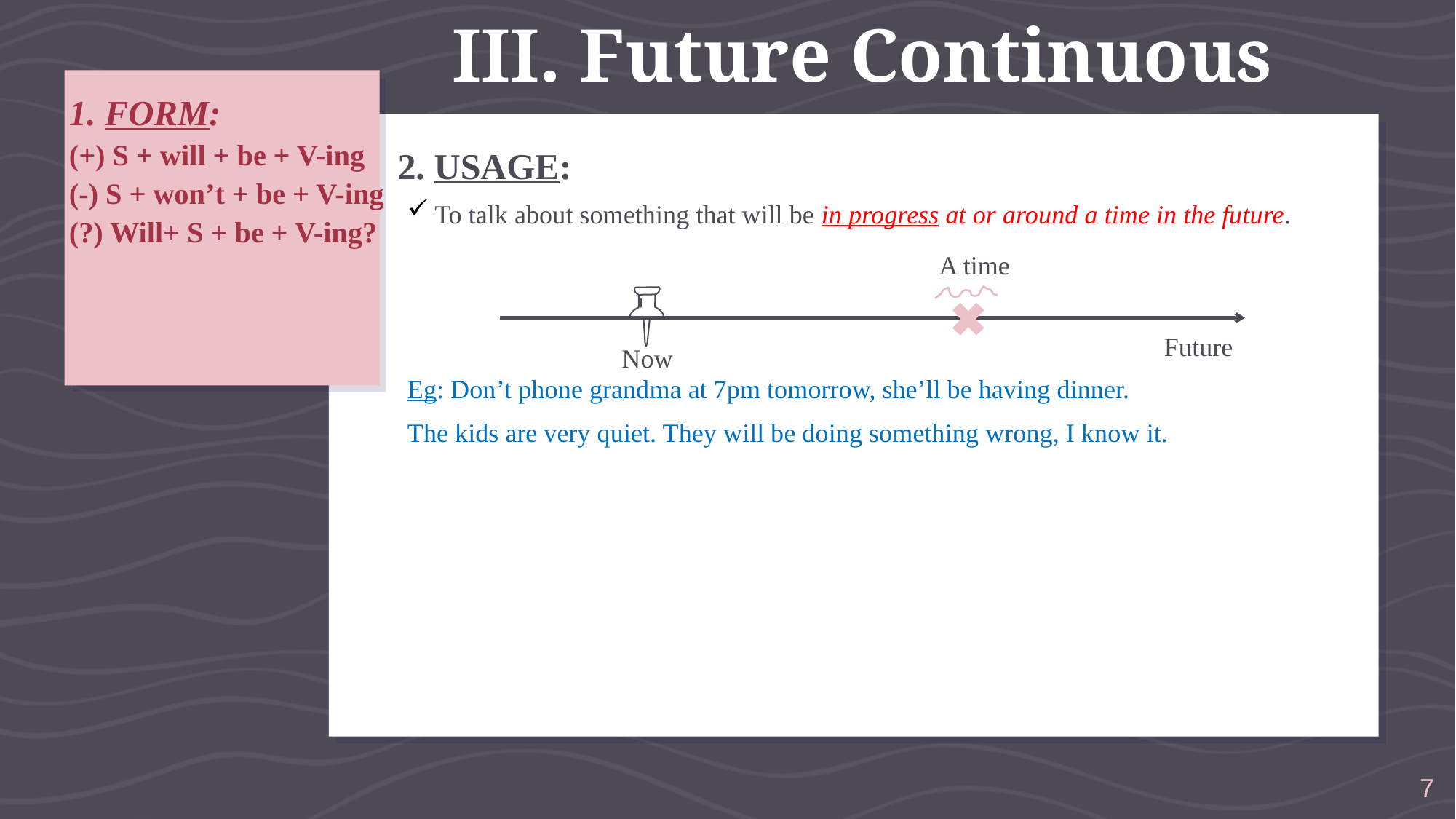

III. Future Continuous
# 1. FORM: (+) S + will + be + V-ing (-) S + won’t + be + V-ing (?) Will+ S + be + V-ing?
2. USAGE:
To talk about something that will be in progress at or around a time in the future.

Eg: Don’t phone grandma at 7pm tomorrow, she’ll be having dinner.
The kids are very quiet. They will be doing something wrong, I know it.
A time

Future
Now
7